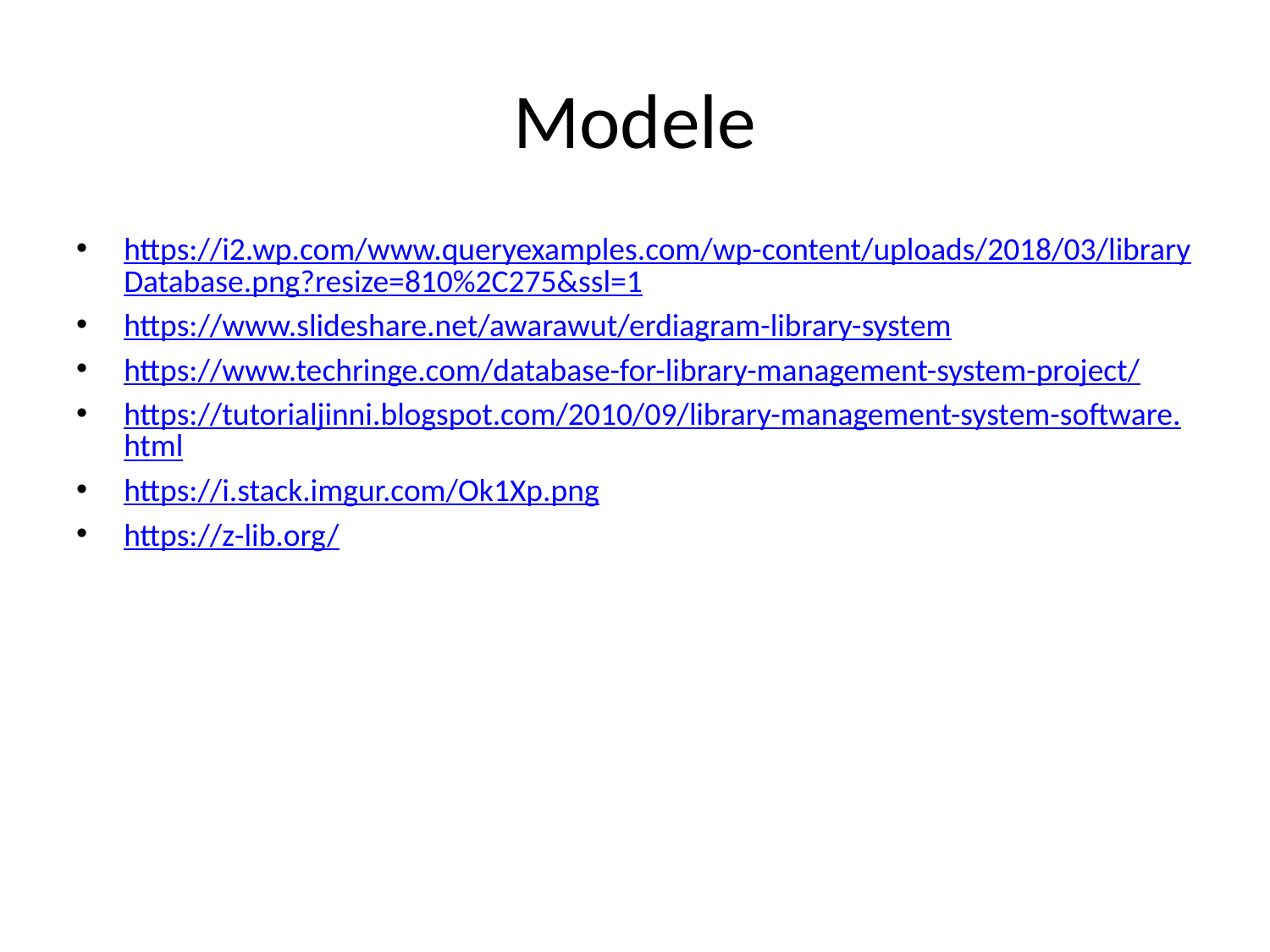

# Modele
https://i2.wp.com/www.queryexamples.com/wp-content/uploads/2018/03/libraryDatabase.png?resize=810%2C275&ssl=1
https://www.slideshare.net/awarawut/erdiagram-library-system
https://www.techringe.com/database-for-library-management-system-project/
https://tutorialjinni.blogspot.com/2010/09/library-management-system-software.html
https://i.stack.imgur.com/Ok1Xp.png
https://z-lib.org/